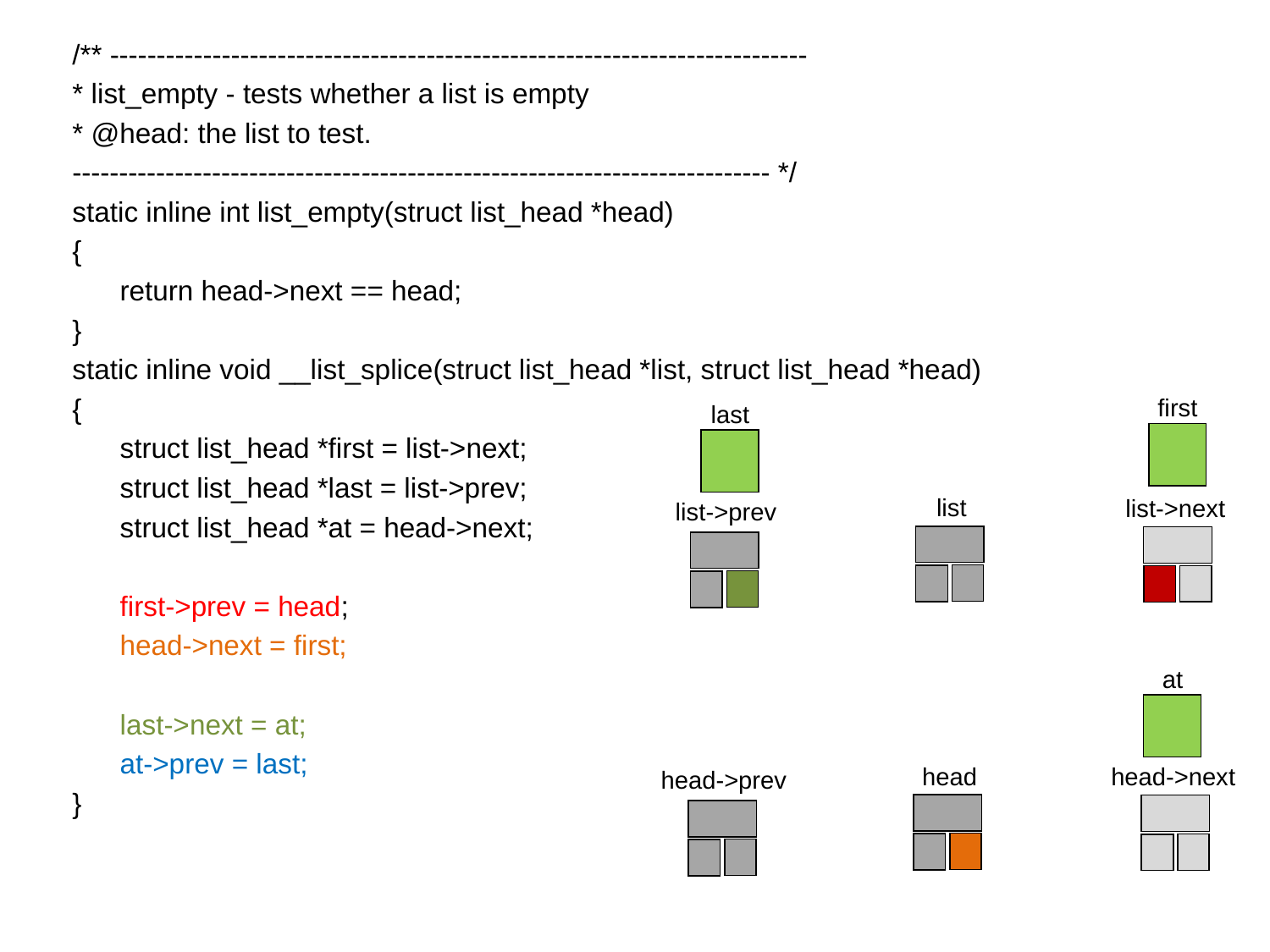

/** ---------------------------------------------------------------------------
* list_empty - tests whether a list is empty
* @head: the list to test.
--------------------------------------------------------------------------- */
static inline int list_empty(struct list_head *head)
{
	return head->next == head;
}
static inline void __list_splice(struct list_head *list, struct list_head *head)
{
	struct list_head *first = list->next;
	struct list_head *last = list->prev;
	struct list_head *at = head->next;

	first->prev = head;
	head->next = first;

	last->next = at;
	at->prev = last;
}
first
last

list
list->next
list->prev

at

head
head->next
head->prev